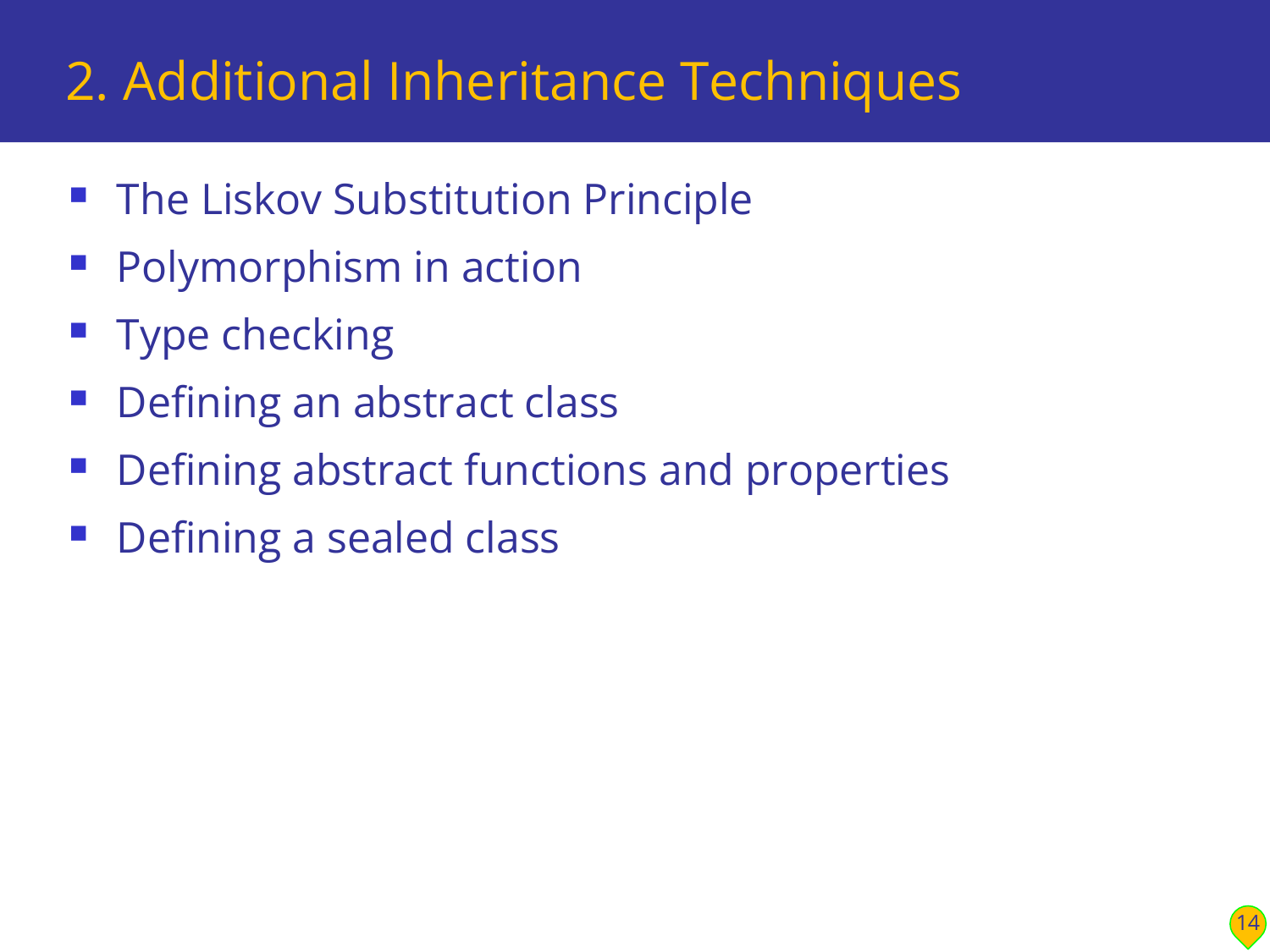

# 2. Additional Inheritance Techniques
The Liskov Substitution Principle
Polymorphism in action
Type checking
Defining an abstract class
Defining abstract functions and properties
Defining a sealed class

14